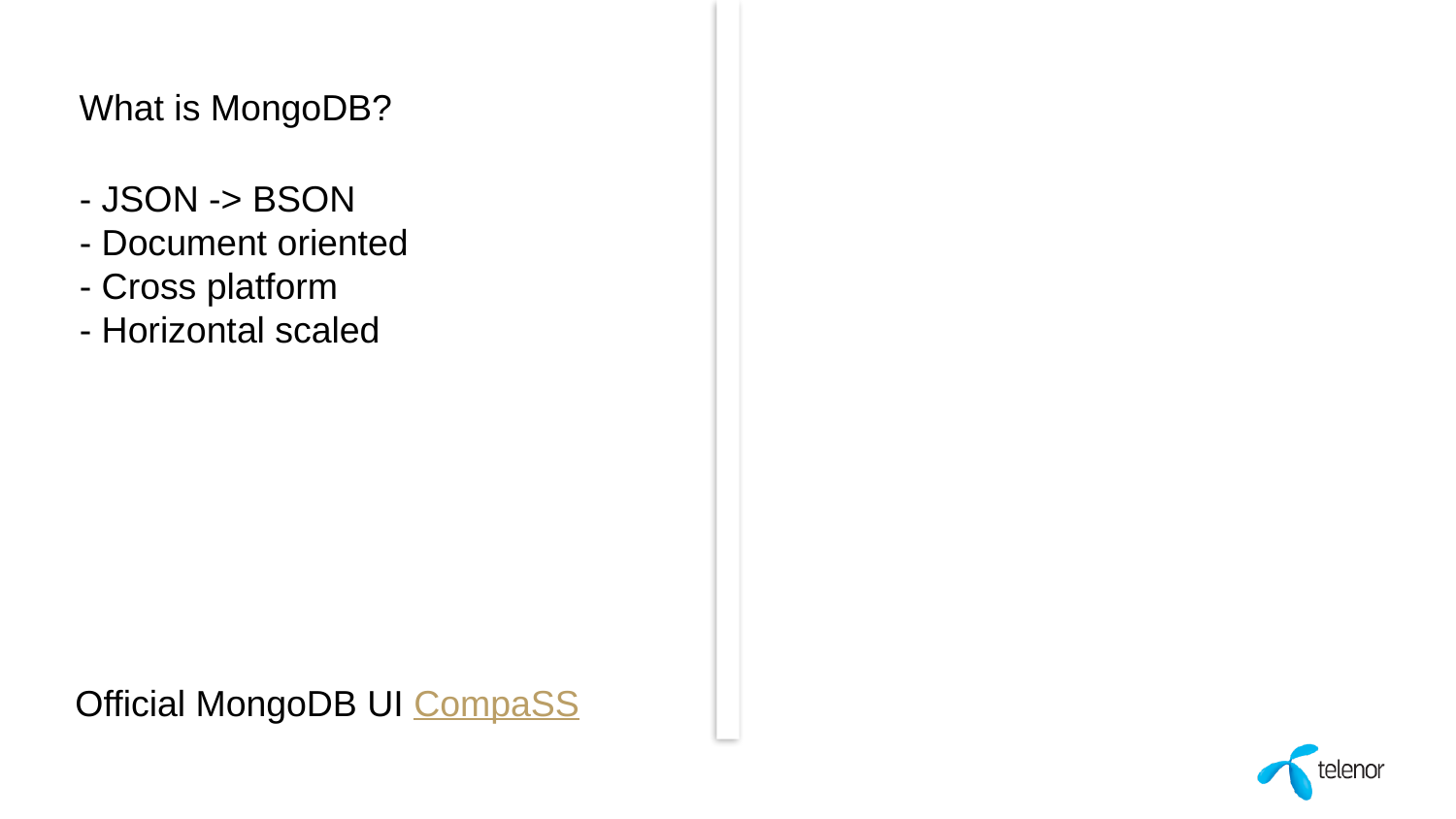

What is MongoDB?
- JSON -> BSON
- Document oriented
- Cross platform
- Horizontal scaled
Official MongoDB UI CompaSS